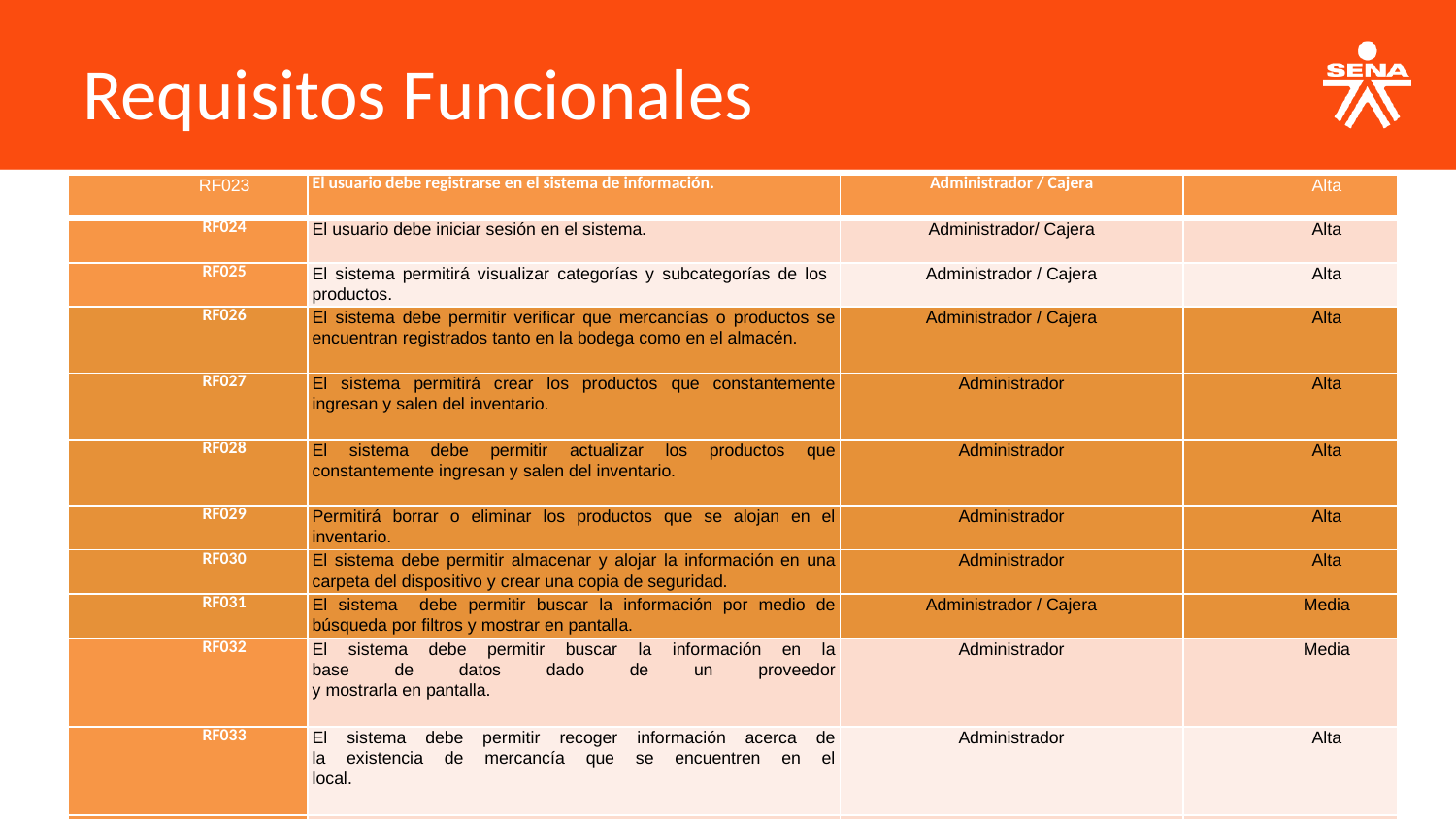

Requisitos Funcionales
| RF023 | El usuario debe registrarse en el sistema de información. | Administrador / Cajera | Alta |
| --- | --- | --- | --- |
| RF024 | El usuario debe iniciar sesión en el sistema. | Administrador/ Cajera | Alta |
| RF025 | El sistema permitirá visualizar categorías y subcategorías de los productos. | Administrador / Cajera | Alta |
| RF026 | El sistema debe permitir verificar que mercancías o productos se encuentran registrados tanto en la bodega como en el almacén. | Administrador / Cajera | Alta |
| RF027 | El sistema permitirá crear los productos que constantemente ingresan y salen del inventario. | Administrador | Alta |
| RF028 | El sistema debe permitir actualizar los productos que constantemente ingresan y salen del inventario. | Administrador | Alta |
| RF029 | Permitirá borrar o eliminar los productos que se alojan en el inventario. | Administrador | Alta |
| RF030 | El sistema debe permitir almacenar y alojar la información en una carpeta del dispositivo y crear una copia de seguridad. | Administrador | Alta |
| RF031 | El sistema debe permitir buscar la información por medio de búsqueda por filtros y mostrar en pantalla. | Administrador / Cajera | Media |
| RF032 | El sistema debe permitir buscar la información en la base de datos dado de un proveedor y mostrarla en pantalla. | Administrador | Media |
| RF033 | El sistema debe permitir recoger información acerca de la existencia de mercancía que se encuentren en el local. | Administrador | Alta |
| RF034 | El sistema debe permitir generar reportes. | Administrador | Alta |